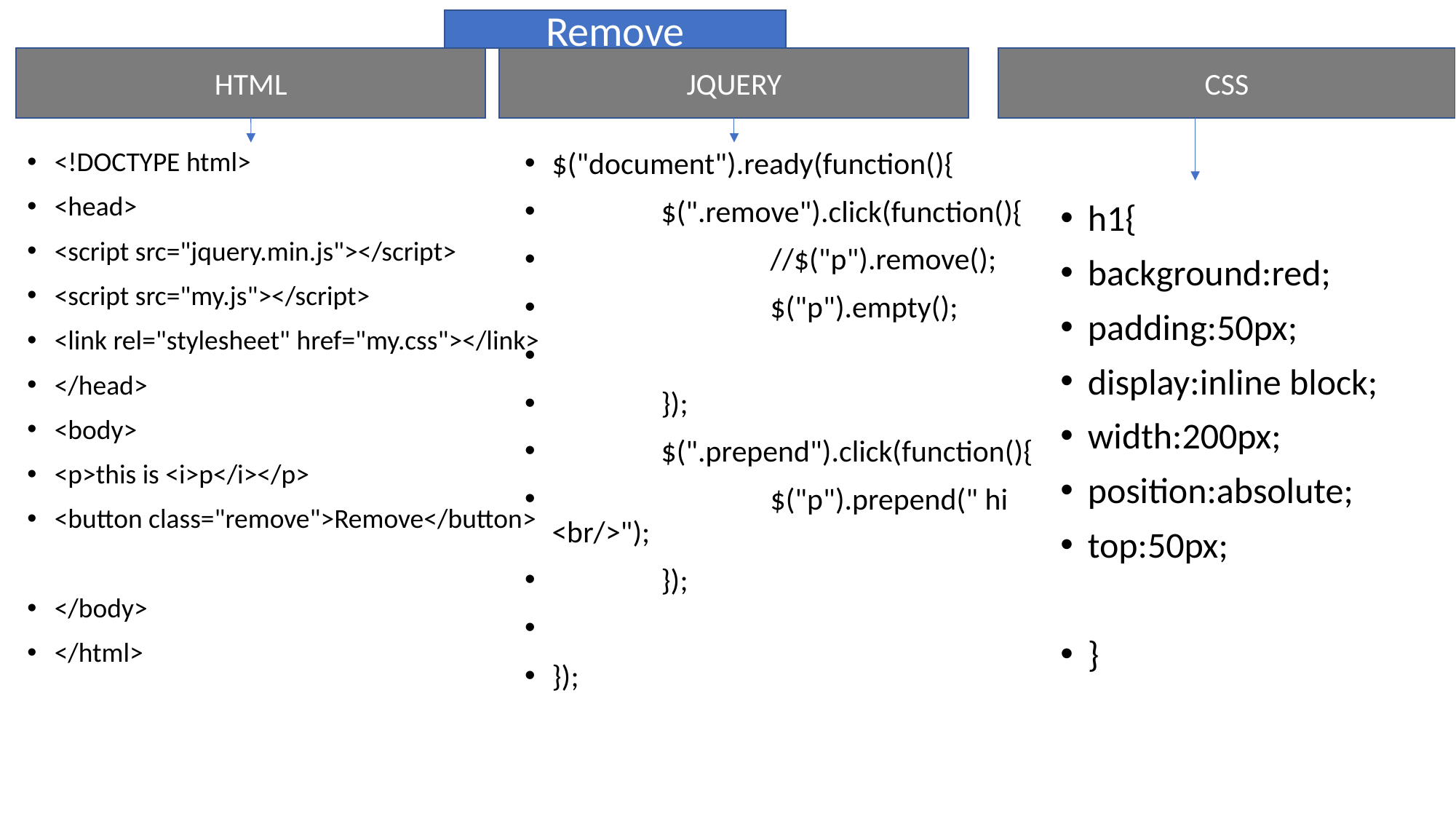

Remove
HTML
JQUERY
CSS
<!DOCTYPE html>
<head>
<script src="jquery.min.js"></script>
<script src="my.js"></script>
<link rel="stylesheet" href="my.css"></link>
</head>
<body>
<p>this is <i>p</i></p>
<button class="remove">Remove</button>

</body>
</html>
$("document").ready(function(){
	$(".remove").click(function(){
		//$("p").remove();
		$("p").empty();

	});
	$(".prepend").click(function(){
		$("p").prepend(" hi <br/>");
	});

});
h1{
background:red;
padding:50px;
display:inline block;
width:200px;
position:absolute;
top:50px;

}